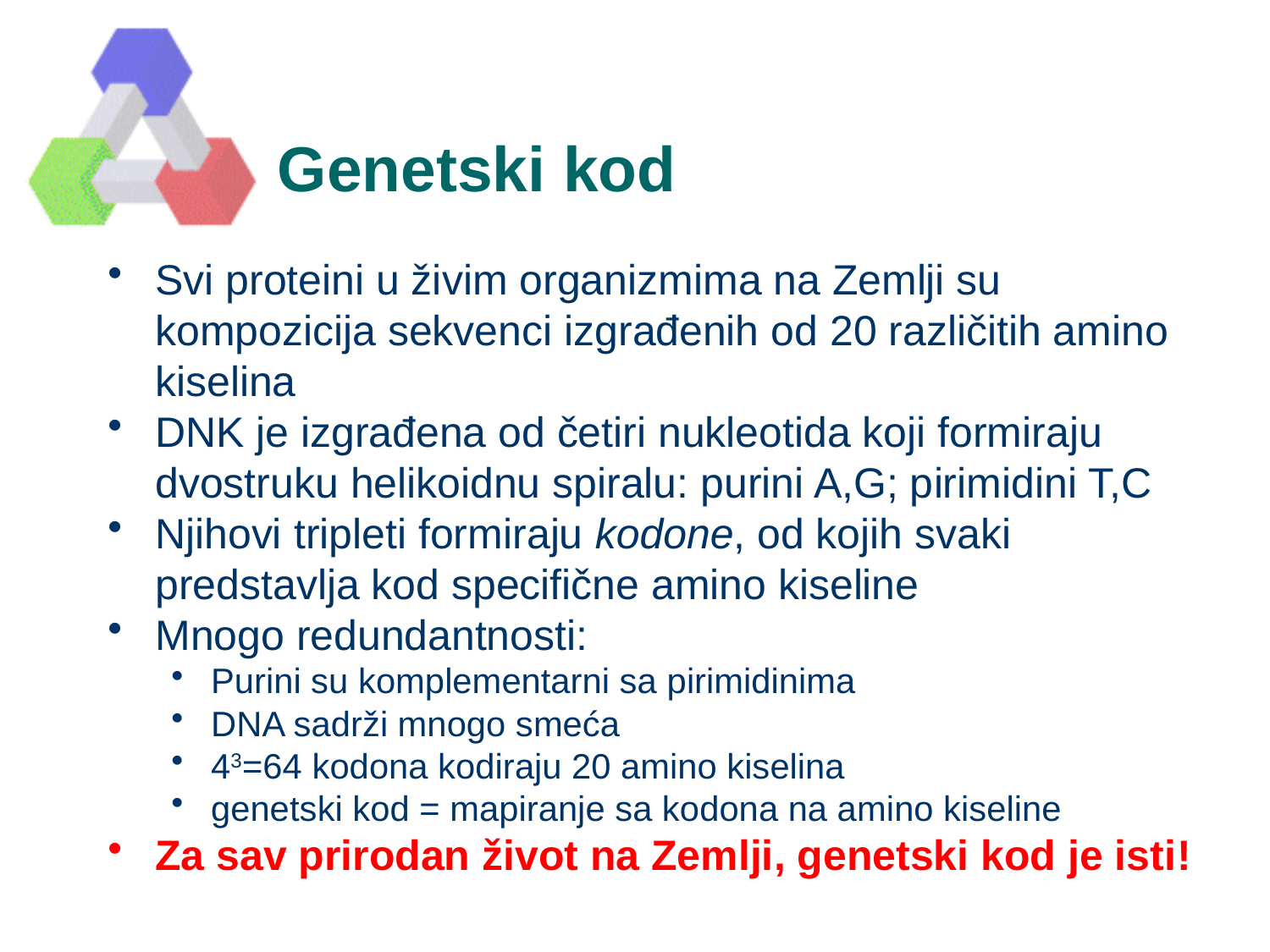

# Genetski kod
Svi proteini u živim organizmima na Zemlji su kompozicija sekvenci izgrađenih od 20 različitih amino kiselina
DNK je izgrađena od četiri nukleotida koji formiraju dvostruku helikoidnu spiralu: purini A,G; pirimidini T,C
Njihovi tripleti formiraju kodone, od kojih svaki predstavlja kod specifične amino kiseline
Mnogo redundantnosti:
Purini su komplementarni sa pirimidinima
DNA sadrži mnogo smeća
43=64 kodona kodiraju 20 amino kiselina
genetski kod = mapiranje sa kodona na amino kiseline
Za sav prirodan život na Zemlji, genetski kod je isti!